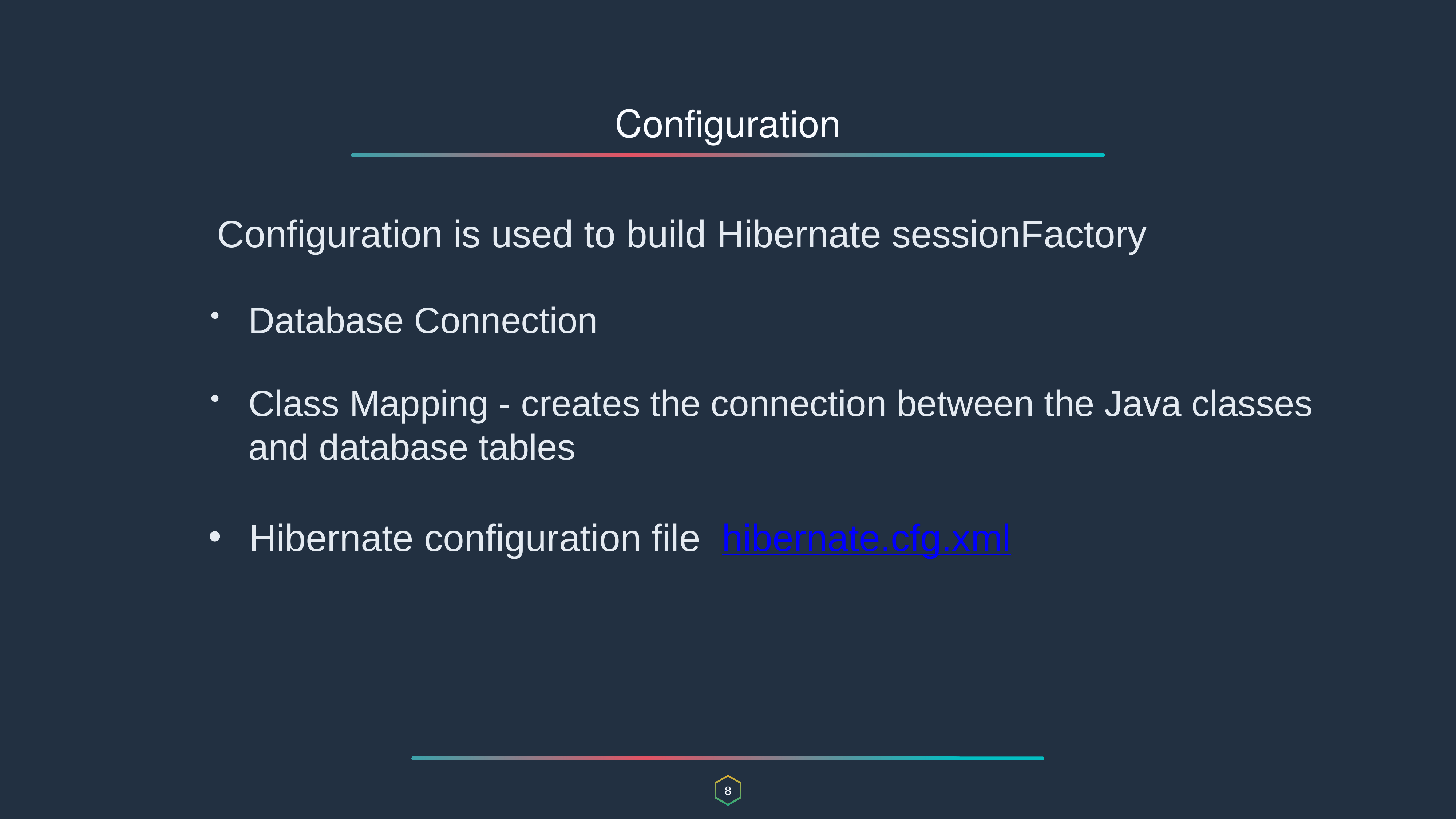

Configuration
Configuration is used to build Hibernate sessionFactory
Database Connection
Class Mapping - creates the connection between the Java classes and database tables

Hibernate configuration file  hibernate.cfg.xml
8